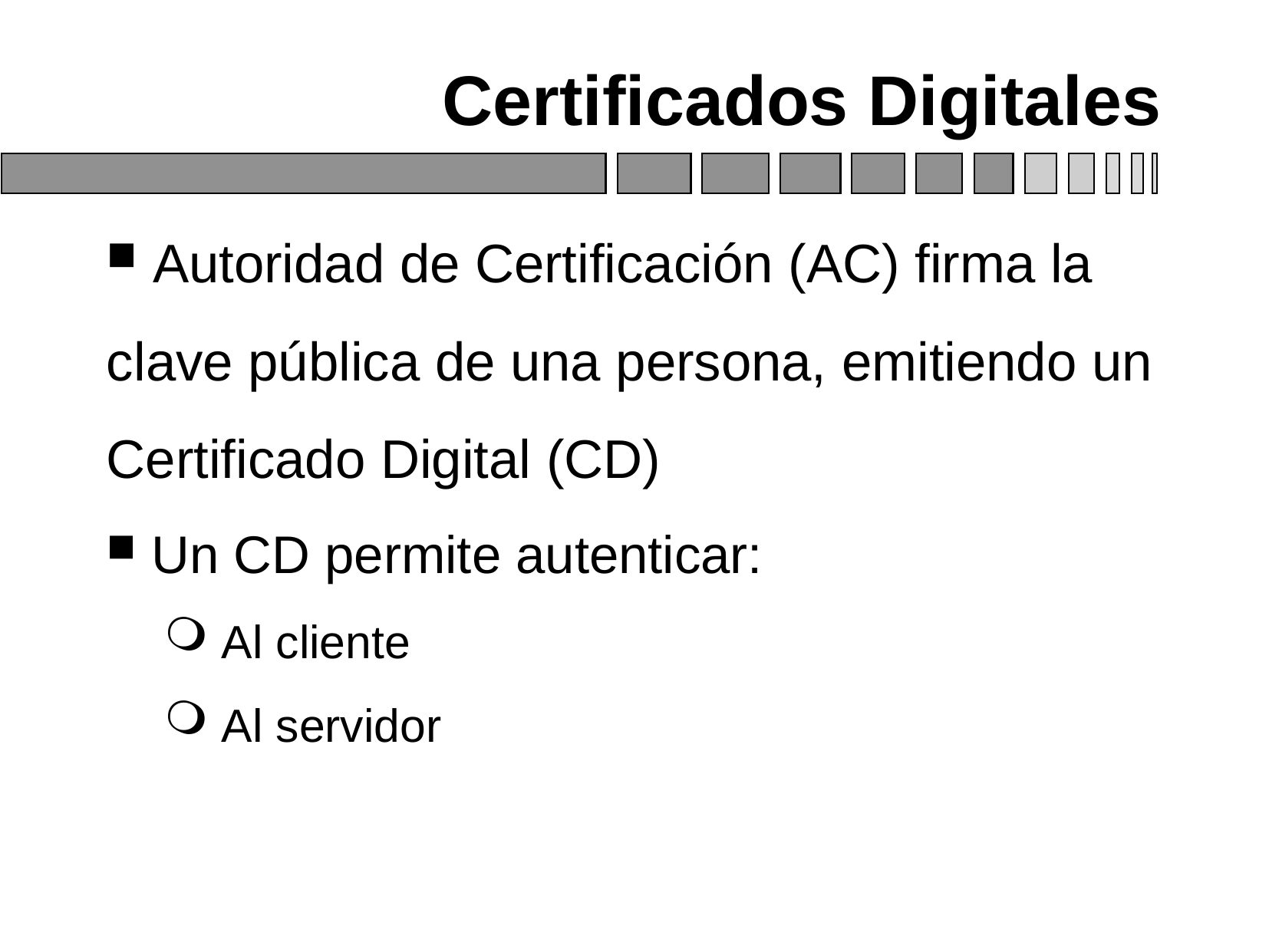

Certificados Digitales
 Autoridad de Certificación (AC) firma la clave pública de una persona, emitiendo un Certificado Digital (CD)
 Un CD permite autenticar:
 Al cliente
 Al servidor